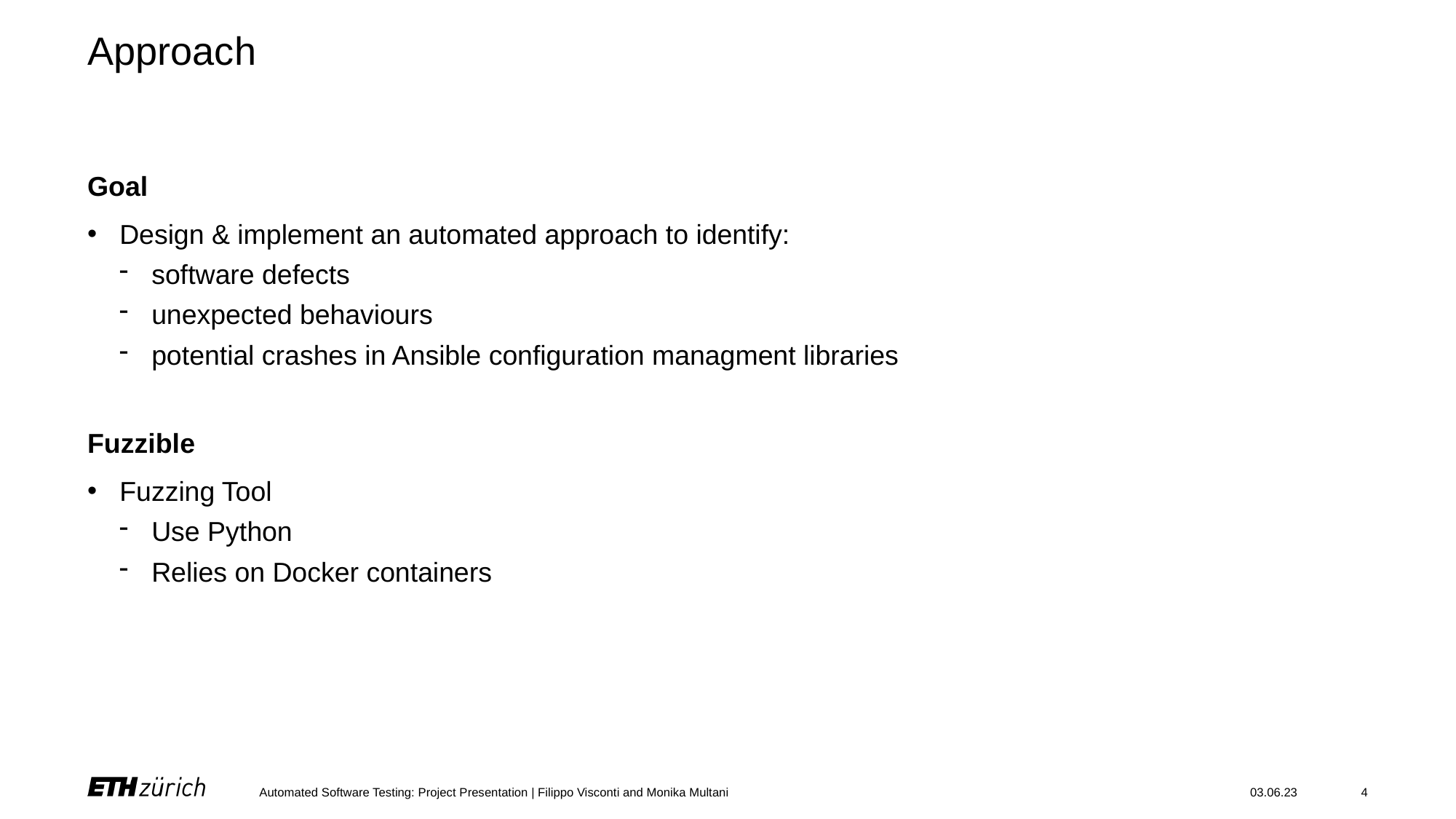

# Approach
Goal
Design & implement an automated approach to identify:
software defects
unexpected behaviours
potential crashes in Ansible configuration managment libraries

Fuzzible
Fuzzing Tool
Use Python
Relies on Docker containers
Automated Software Testing: Project Presentation | Filippo Visconti and Monika Multani
03.06.23
4